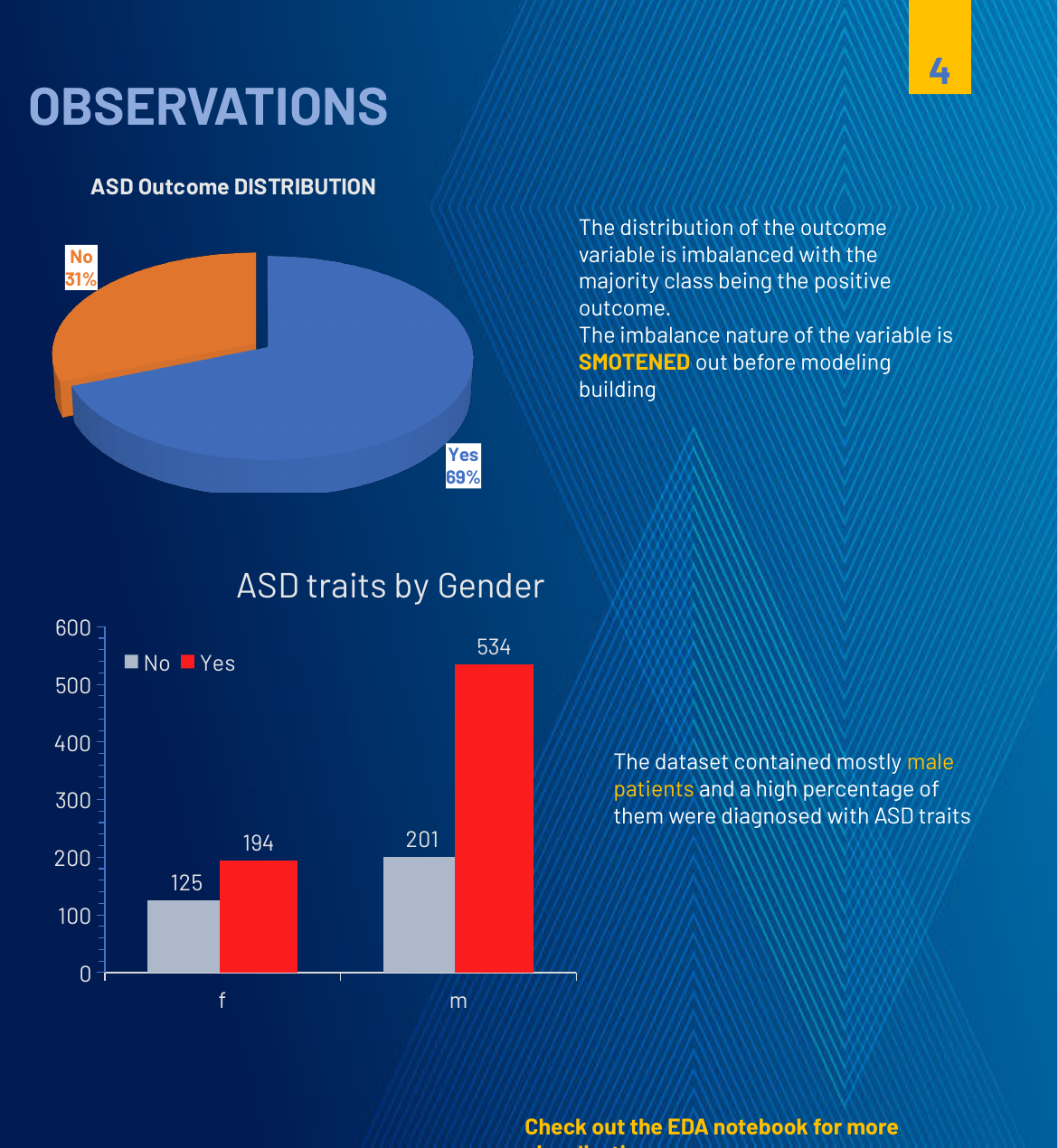

4
OBSERVATIONS

[unsupported chart]

The distribution of the outcome variable is imbalanced with the majority class being the positive outcome.
The imbalance nature of the variable is SMOTENED out before modeling building

### Chart: ASD traits by Gender

| Category | No | Yes |
|---|---|---|
| f | 125.0 | 194.0 |
| m | 201.0 | 534.0 |
The dataset contained mostly male patients and a high percentage of them were diagnosed with ASD traits
Check out the EDA notebook for more visualizations